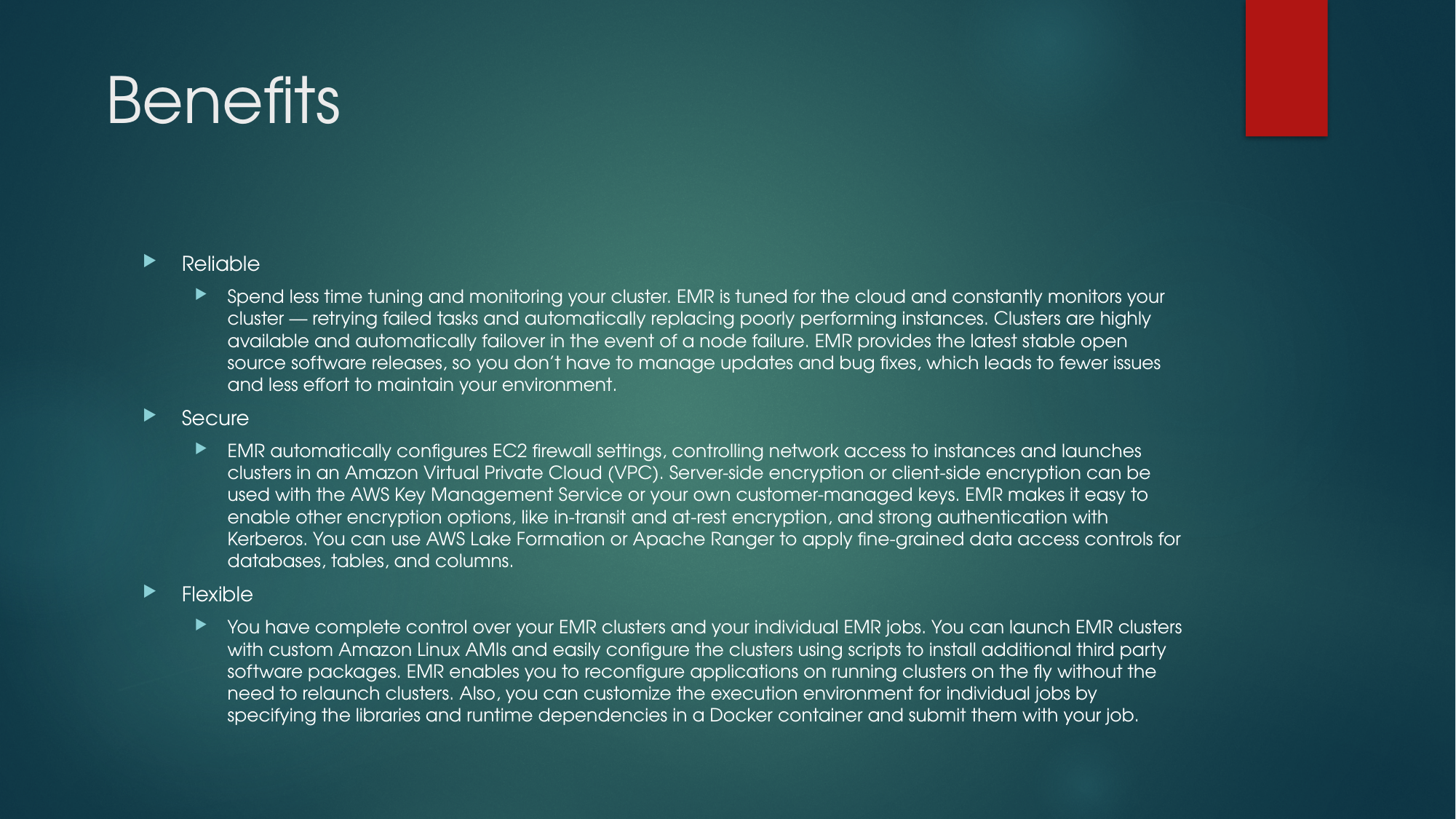

# Benefits
Reliable
Spend less time tuning and monitoring your cluster. EMR is tuned for the cloud and constantly monitors your cluster — retrying failed tasks and automatically replacing poorly performing instances. Clusters are highly available and automatically failover in the event of a node failure. EMR provides the latest stable open source software releases, so you don’t have to manage updates and bug fixes, which leads to fewer issues and less effort to maintain your environment.
Secure
EMR automatically configures EC2 firewall settings, controlling network access to instances and launches clusters in an Amazon Virtual Private Cloud (VPC). Server-side encryption or client-side encryption can be used with the AWS Key Management Service or your own customer-managed keys. EMR makes it easy to enable other encryption options, like in-transit and at-rest encryption, and strong authentication with Kerberos. You can use AWS Lake Formation or Apache Ranger to apply fine-grained data access controls for databases, tables, and columns.
Flexible
You have complete control over your EMR clusters and your individual EMR jobs. You can launch EMR clusters with custom Amazon Linux AMIs and easily configure the clusters using scripts to install additional third party software packages. EMR enables you to reconfigure applications on running clusters on the fly without the need to relaunch clusters. Also, you can customize the execution environment for individual jobs by specifying the libraries and runtime dependencies in a Docker container and submit them with your job.